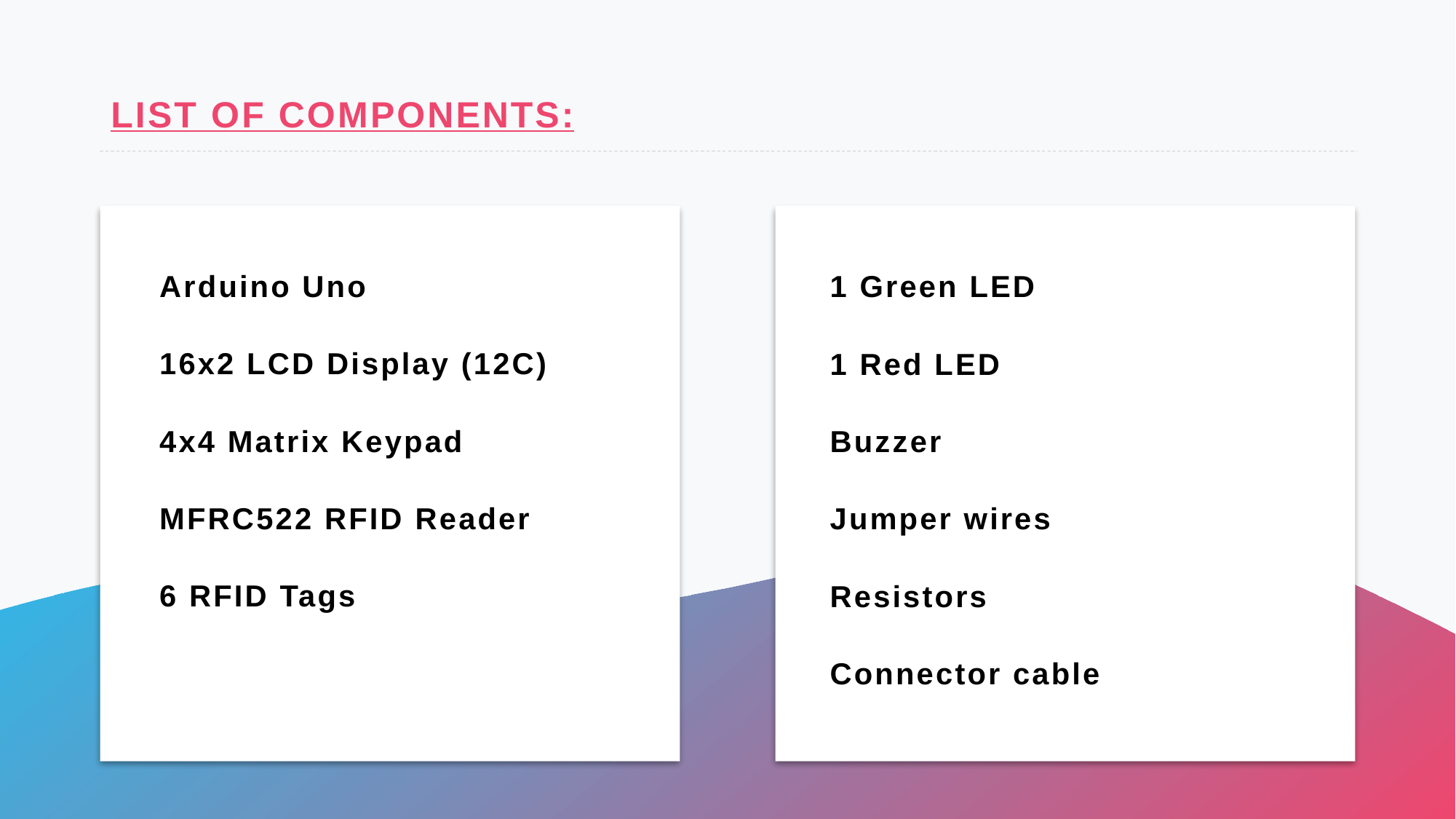

# LIST OF COMPONENTS:
Arduino Uno
16x2 LCD Display (12C)
4x4 Matrix Keypad
MFRC522 RFID Reader
6 RFID Tags
1 Green LED
1 Red LED
Buzzer
Jumper wires
Resistors
Connector cable